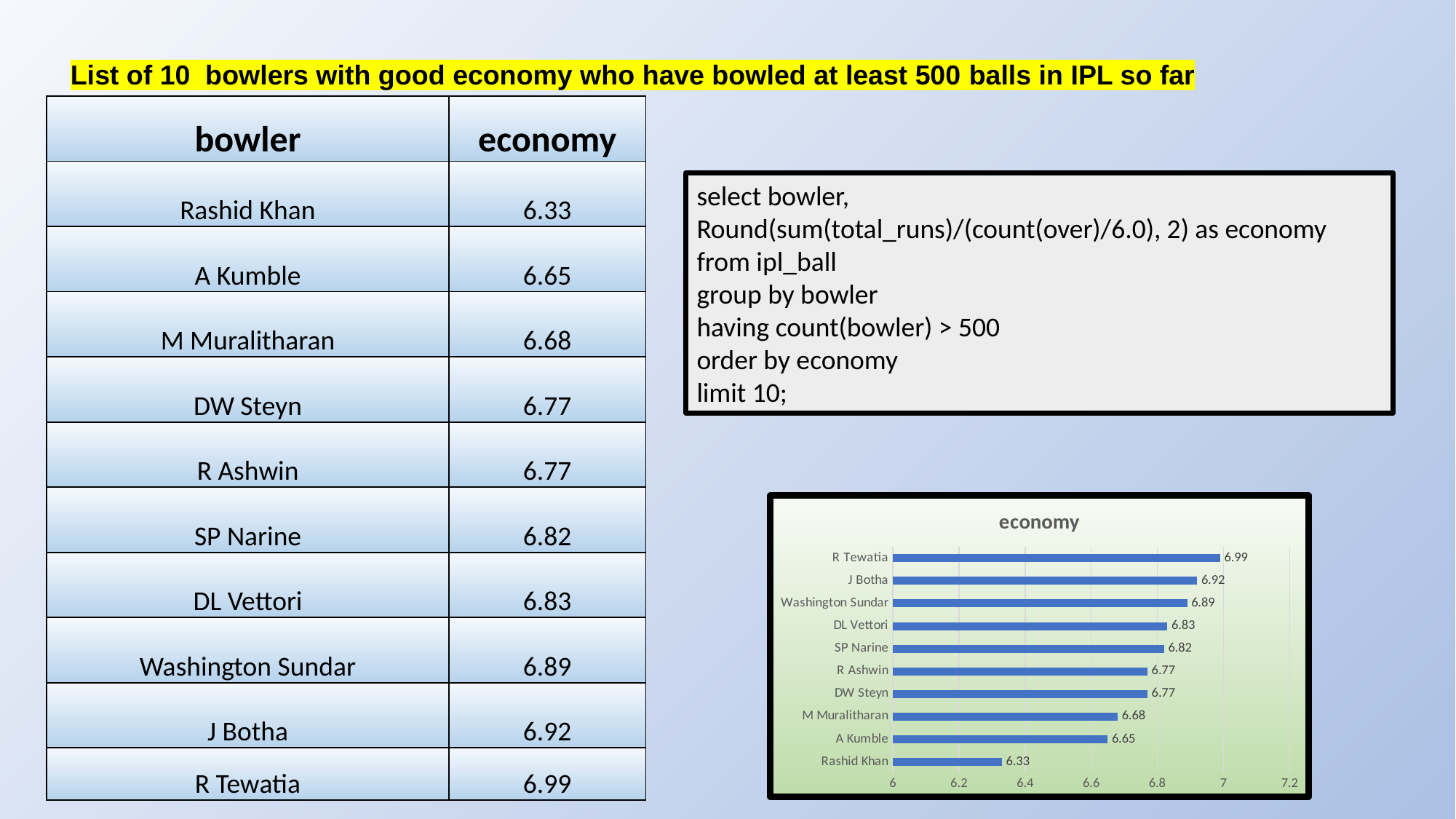

List of 10  bowlers with good economy who have bowled at least 500 balls in IPL so far
| bowler | economy |
| --- | --- |
| Rashid Khan | 6.33 |
| A Kumble | 6.65 |
| M Muralitharan | 6.68 |
| DW Steyn | 6.77 |
| R Ashwin | 6.77 |
| SP Narine | 6.82 |
| DL Vettori | 6.83 |
| Washington Sundar | 6.89 |
| J Botha | 6.92 |
| R Tewatia | 6.99 |
select bowler,
Round(sum(total_runs)/(count(over)/6.0), 2) as economy
from ipl_ball
group by bowler
having count(bowler) > 500
order by economy
limit 10;

### Chart: economy

| Category | economy |
|---|---|
| Rashid Khan | 6.33 |
| A Kumble | 6.65 |
| M Muralitharan | 6.68 |
| DW Steyn | 6.77 |
| R Ashwin | 6.77 |
| SP Narine | 6.82 |
| DL Vettori | 6.83 |
| Washington Sundar | 6.89 |
| J Botha | 6.92 |
| R Tewatia | 6.99 |